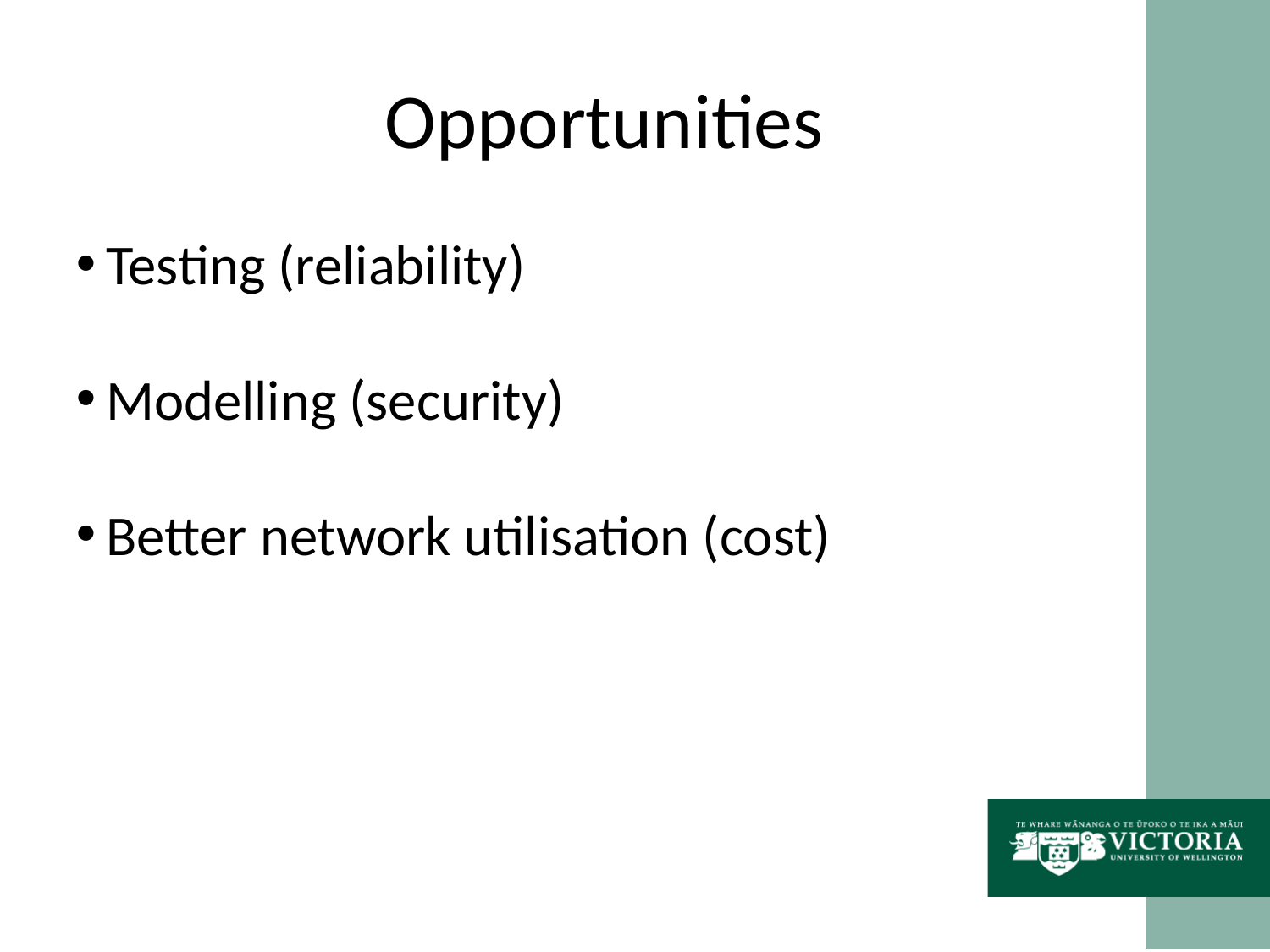

Opportunities
Testing (reliability)

Modelling (security)

Better network utilisation (cost)